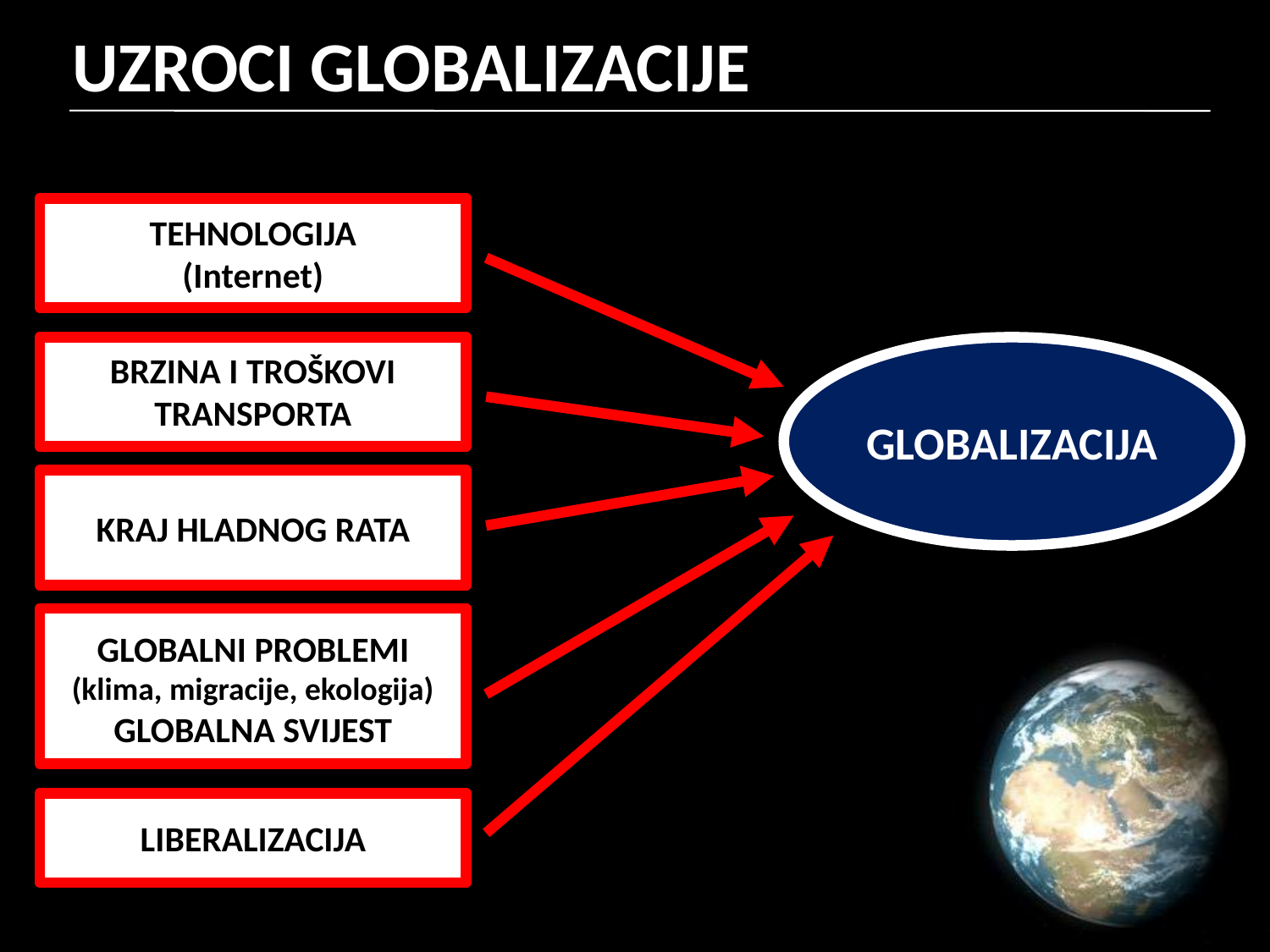

UZROCI GLOBALIZACIJE
TEHNOLOGIJA
(Internet)

BRZINA I TROŠKOVI TRANSPORTA

GLOBALIZACIJA

KRAJ HLADNOG RATA

GLOBALNI PROBLEMI
(klima, migracije, ekologija)
GLOBALNA SVIJEST
LIBERALIZACIJA